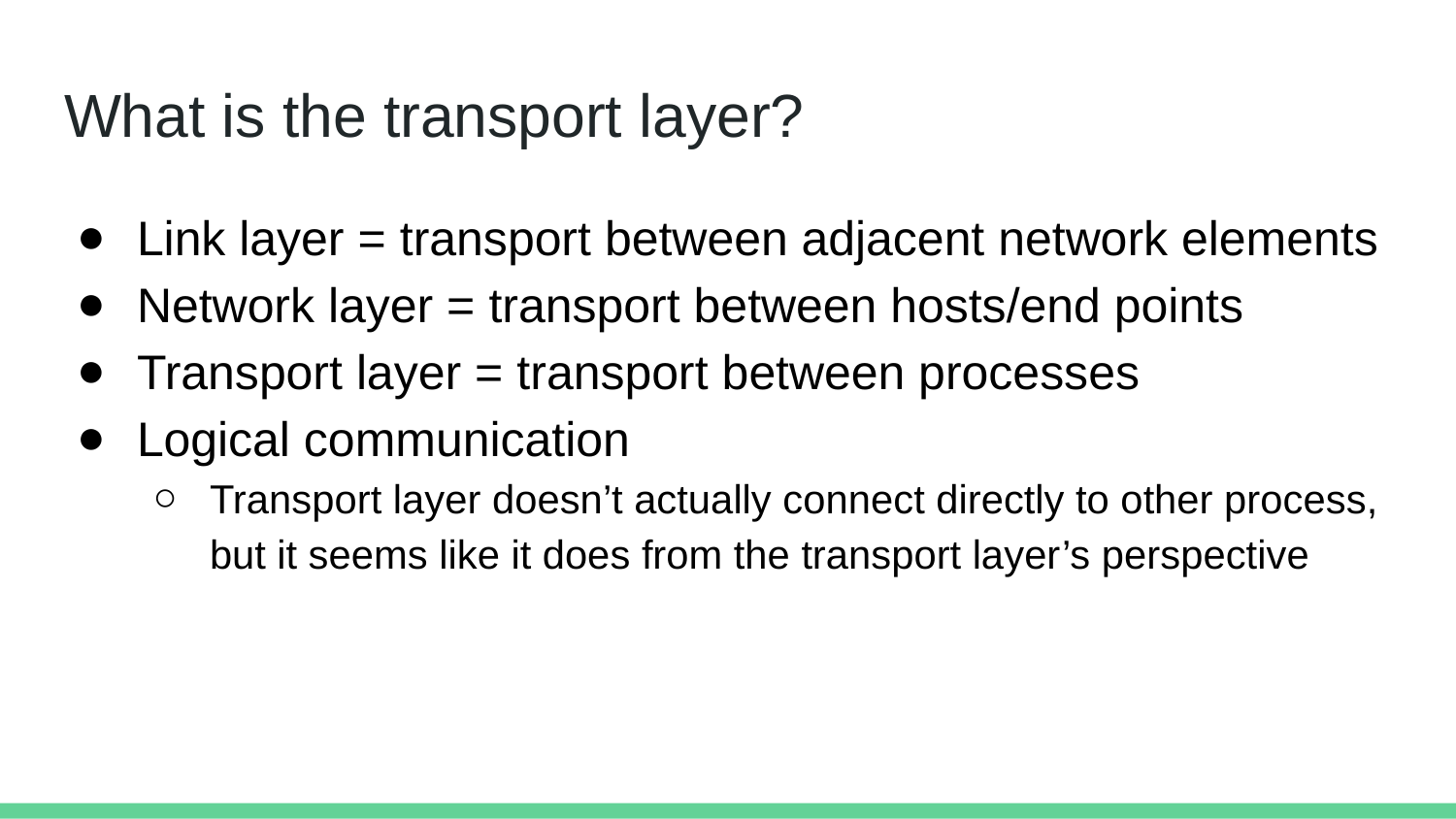

# What is the transport layer?
Link layer = transport between adjacent network elements
Network layer = transport between hosts/end points
Transport layer = transport between processes
Logical communication
Transport layer doesn’t actually connect directly to other process, but it seems like it does from the transport layer’s perspective